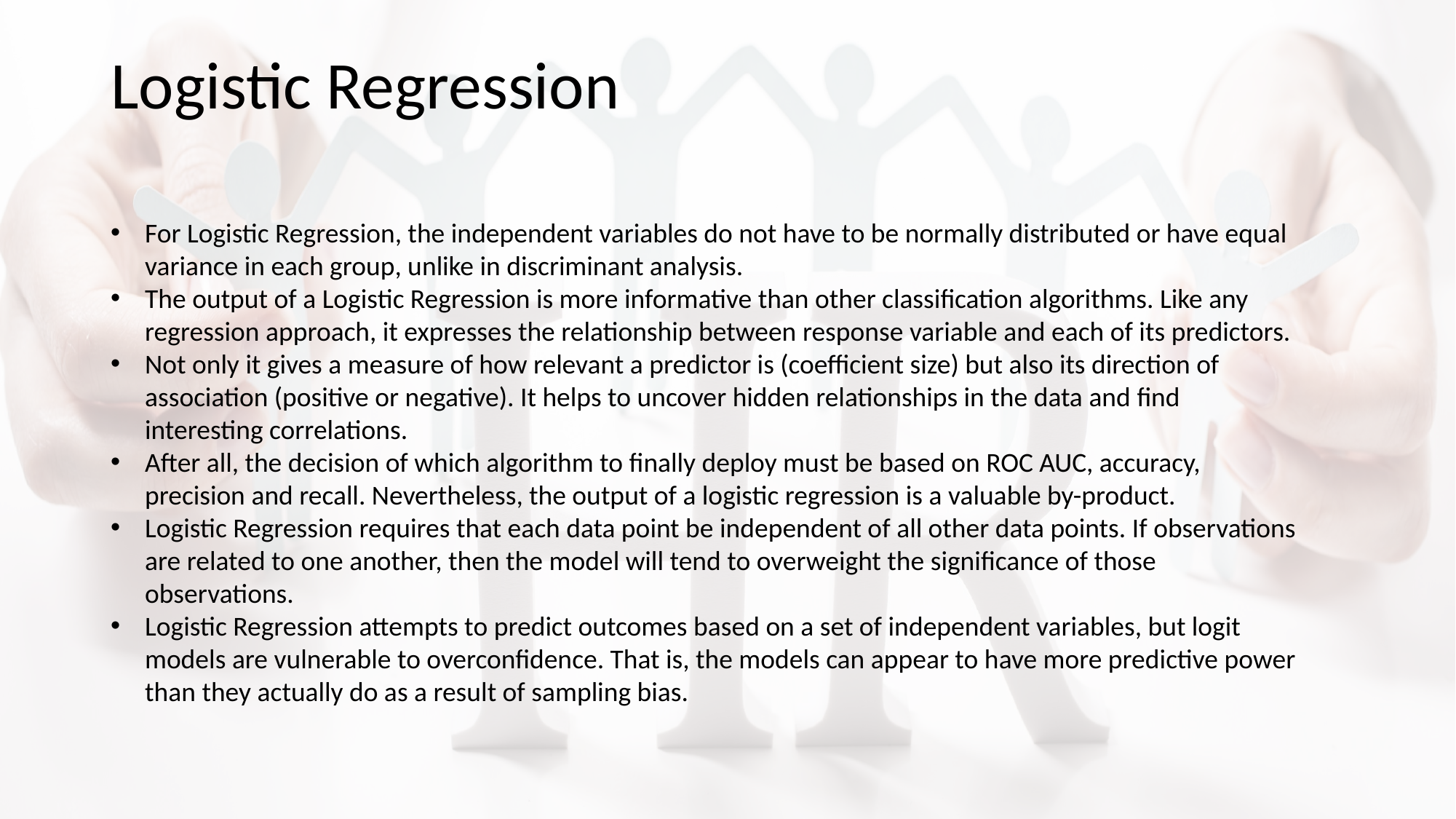

Logistic Regression
For Logistic Regression, the independent variables do not have to be normally distributed or have equal variance in each group, unlike in discriminant analysis.
The output of a Logistic Regression is more informative than other classification algorithms. Like any regression approach, it expresses the relationship between response variable and each of its predictors.
Not only it gives a measure of how relevant a predictor is (coefficient size) but also its direction of association (positive or negative). It helps to uncover hidden relationships in the data and find interesting correlations.
After all, the decision of which algorithm to finally deploy must be based on ROC AUC, accuracy, precision and recall. Nevertheless, the output of a logistic regression is a valuable by-product.
Logistic Regression requires that each data point be independent of all other data points. If observations are related to one another, then the model will tend to overweight the significance of those observations.
Logistic Regression attempts to predict outcomes based on a set of independent variables, but logit models are vulnerable to overconfidence. That is, the models can appear to have more predictive power than they actually do as a result of sampling bias.